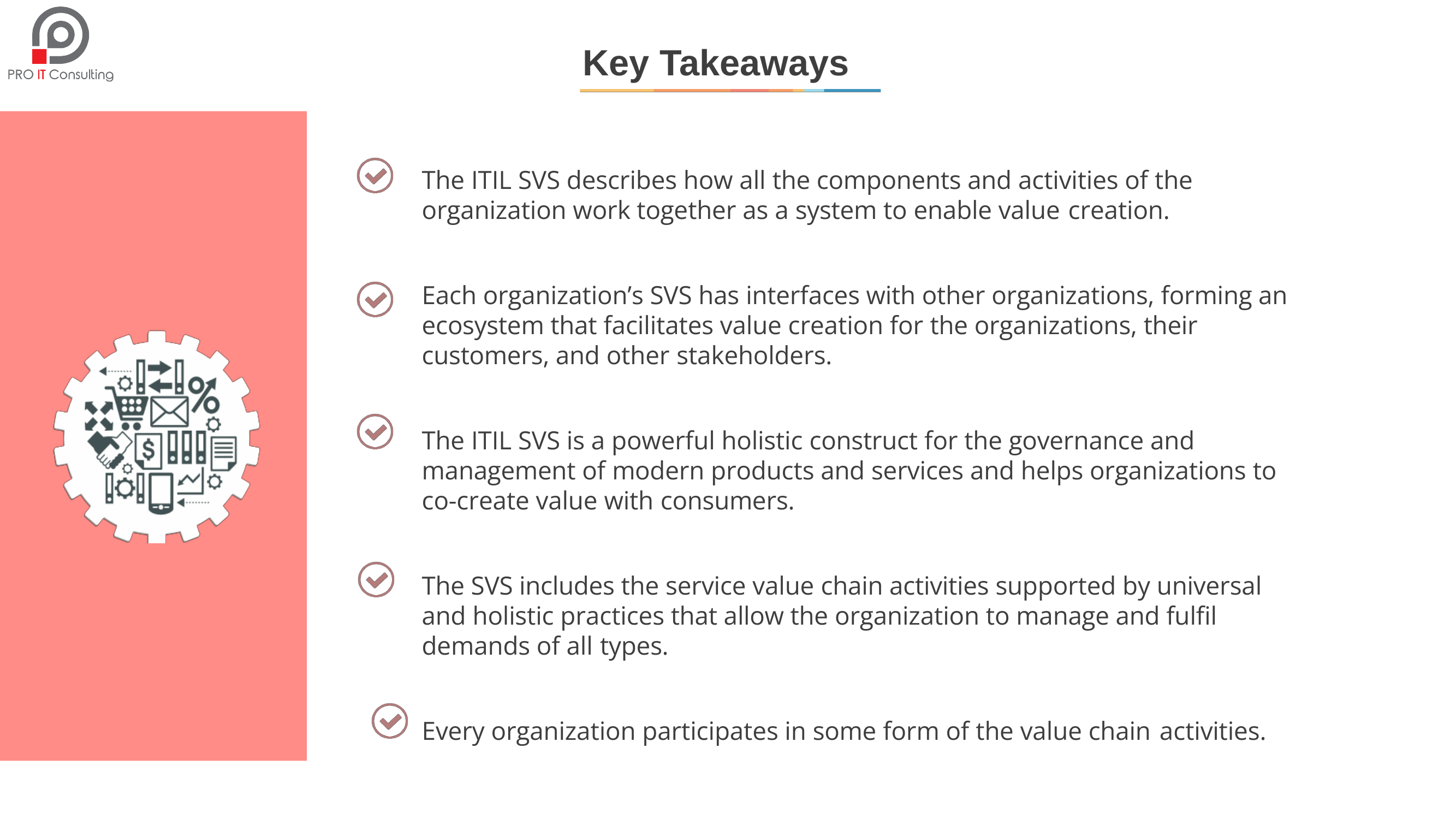

# Key Takeaways

The ITIL SVS describes how all the components and activities of the  organization work together as a system to enable value creation.

Each organization’s SVS has interfaces with other organizations, forming an  ecosystem that facilitates value creation for the organizations, their  customers, and other stakeholders.

The ITIL SVS is a powerful holistic construct for the governance and  management of modern products and services and helps organizations to  co-create value with consumers.

The SVS includes the service value chain activities supported by universal  and holistic practices that allow the organization to manage and fulfil  demands of all types.

Every organization participates in some form of the value chain activities.